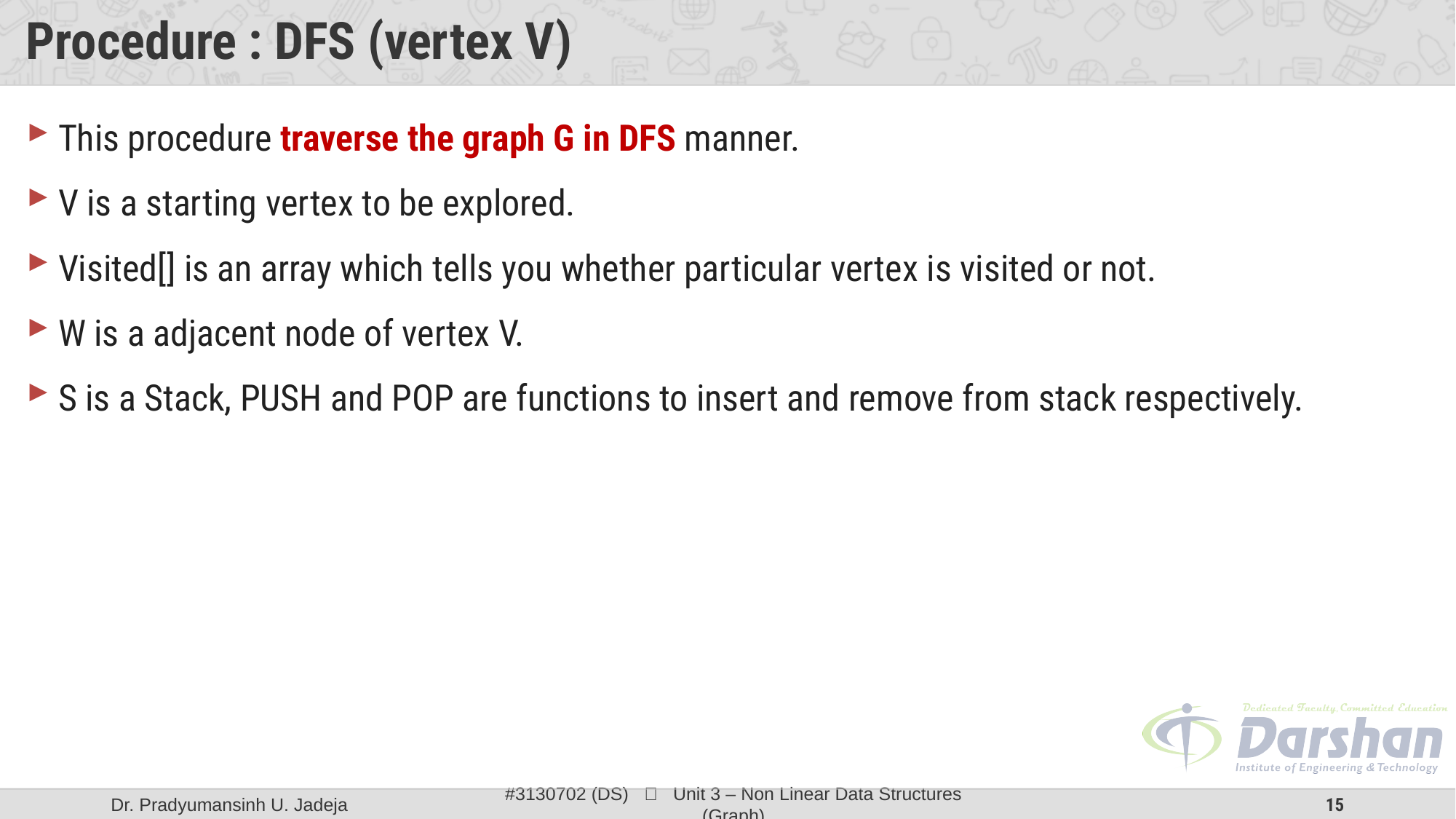

# Procedure : DFS (vertex V)
This procedure traverse the graph G in DFS manner.
V is a starting vertex to be explored.
Visited[] is an array which tells you whether particular vertex is visited or not.
W is a adjacent node of vertex V.
S is a Stack, PUSH and POP are functions to insert and remove from stack respectively.